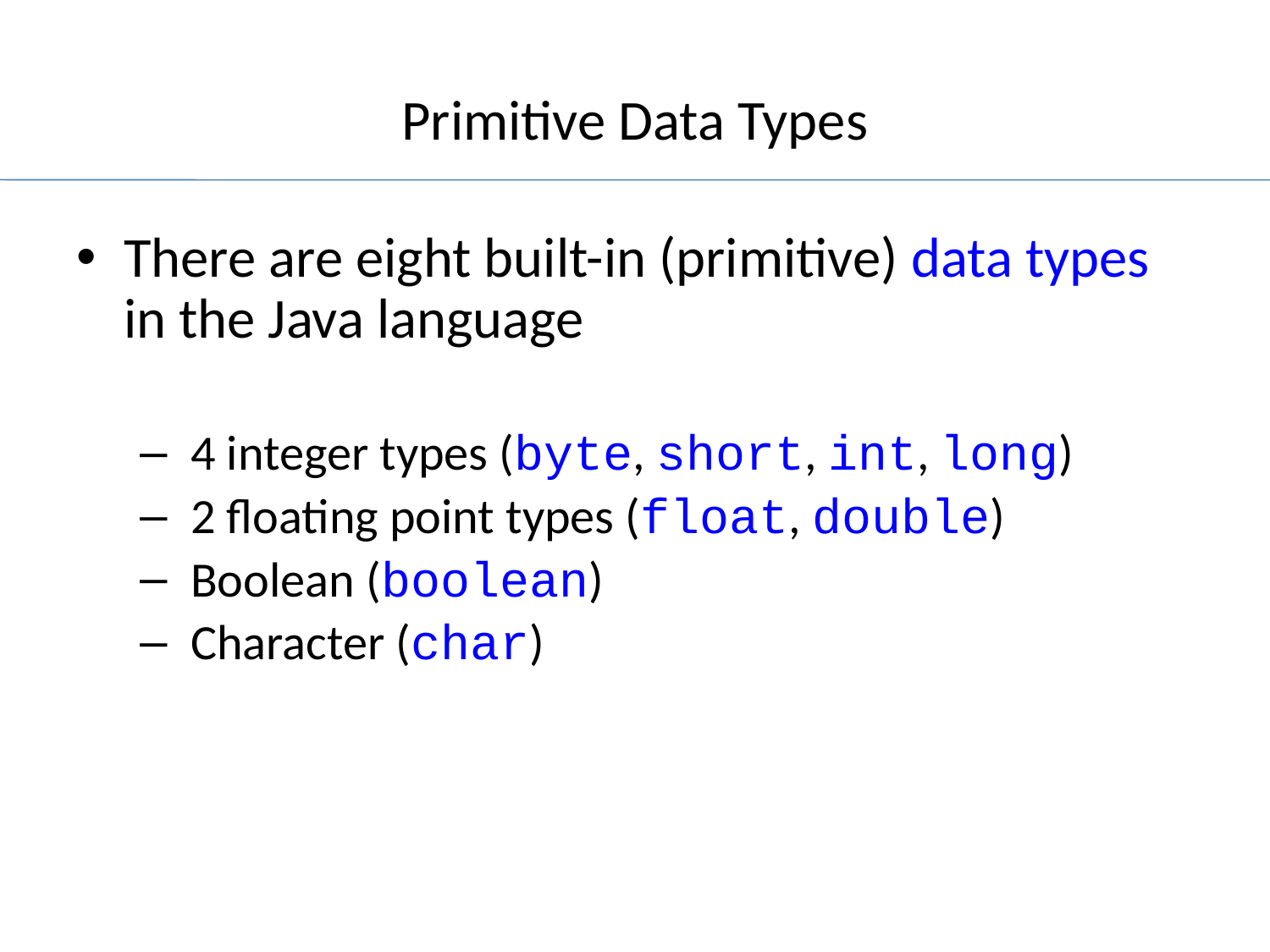

# Primitive Data Types
There are eight built-in (primitive) data types in the Java language
 4 integer types (byte, short, int, long)
 2 floating point types (float, double)
 Boolean (boolean)
 Character (char)